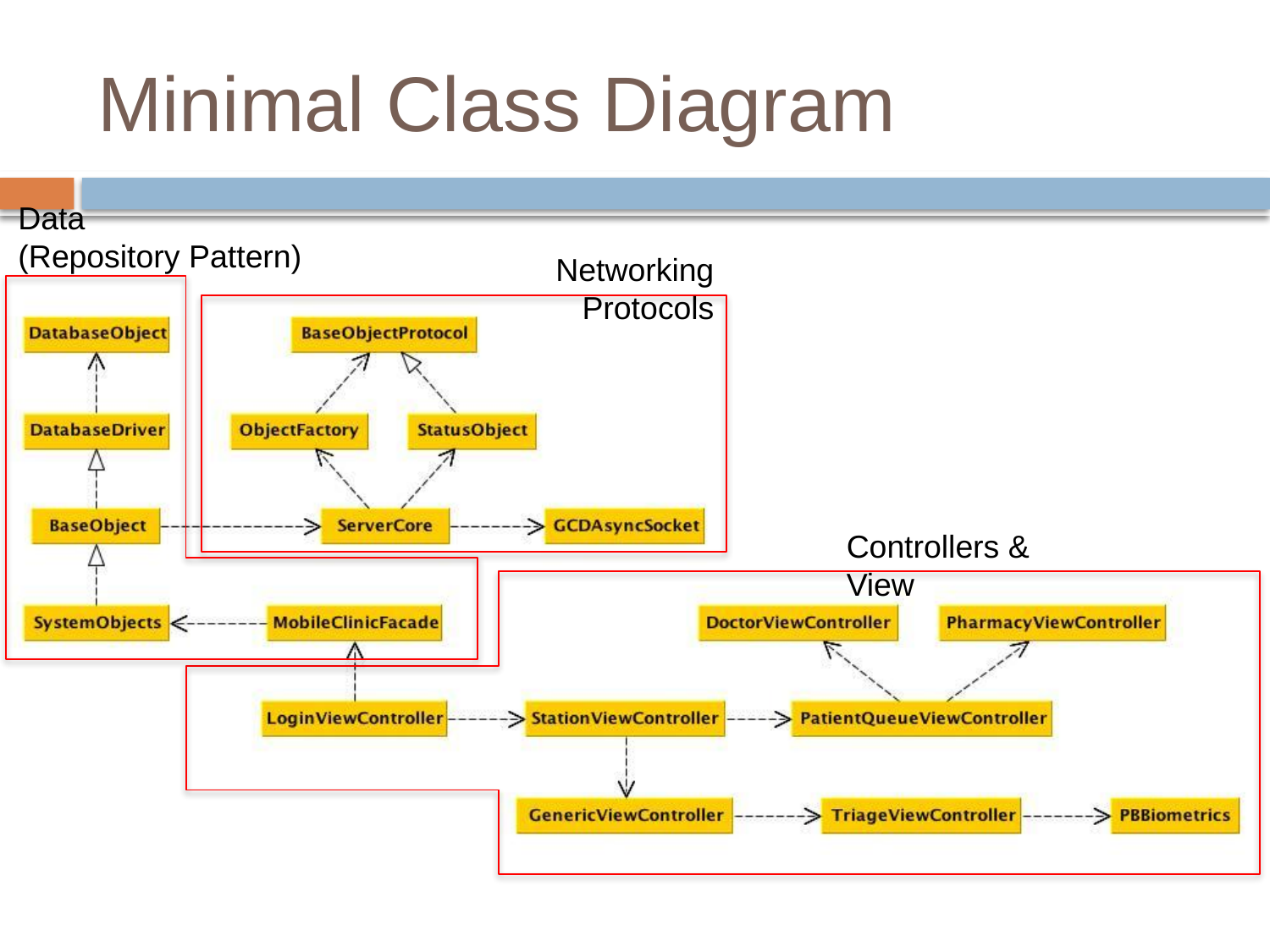

# Minimal Class Diagram
Data
(Repository Pattern)

Networking Protocols

Controllers & View